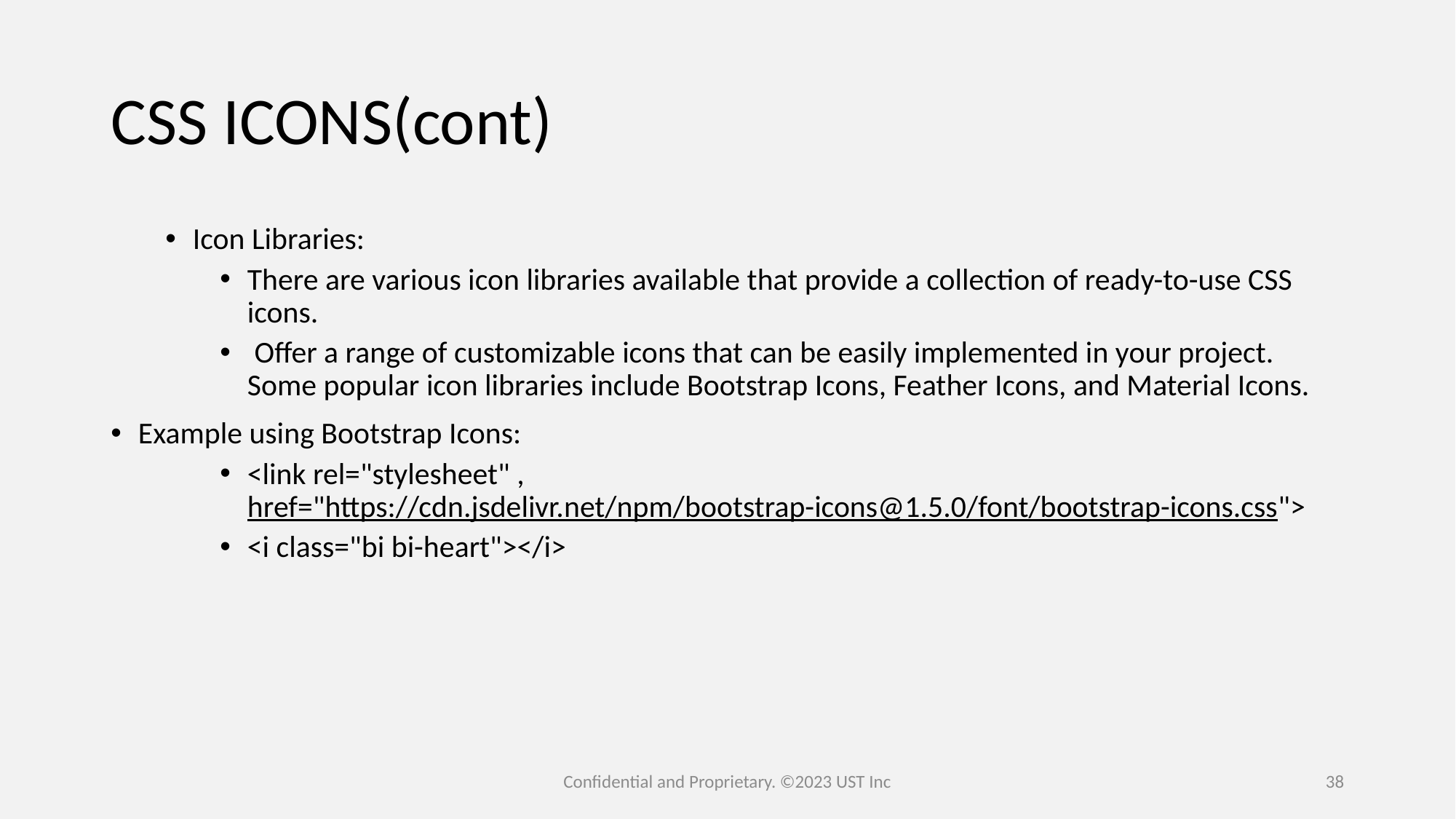

# CSS ICONS(cont)
Icon Libraries:
There are various icon libraries available that provide a collection of ready-to-use CSS icons.
 Offer a range of customizable icons that can be easily implemented in your project. Some popular icon libraries include Bootstrap Icons, Feather Icons, and Material Icons.
Example using Bootstrap Icons:
<link rel="stylesheet" , href="https://cdn.jsdelivr.net/npm/bootstrap-icons@1.5.0/font/bootstrap-icons.css">
<i class="bi bi-heart"></i>

Confidential and Proprietary. ©2023 UST Inc
38